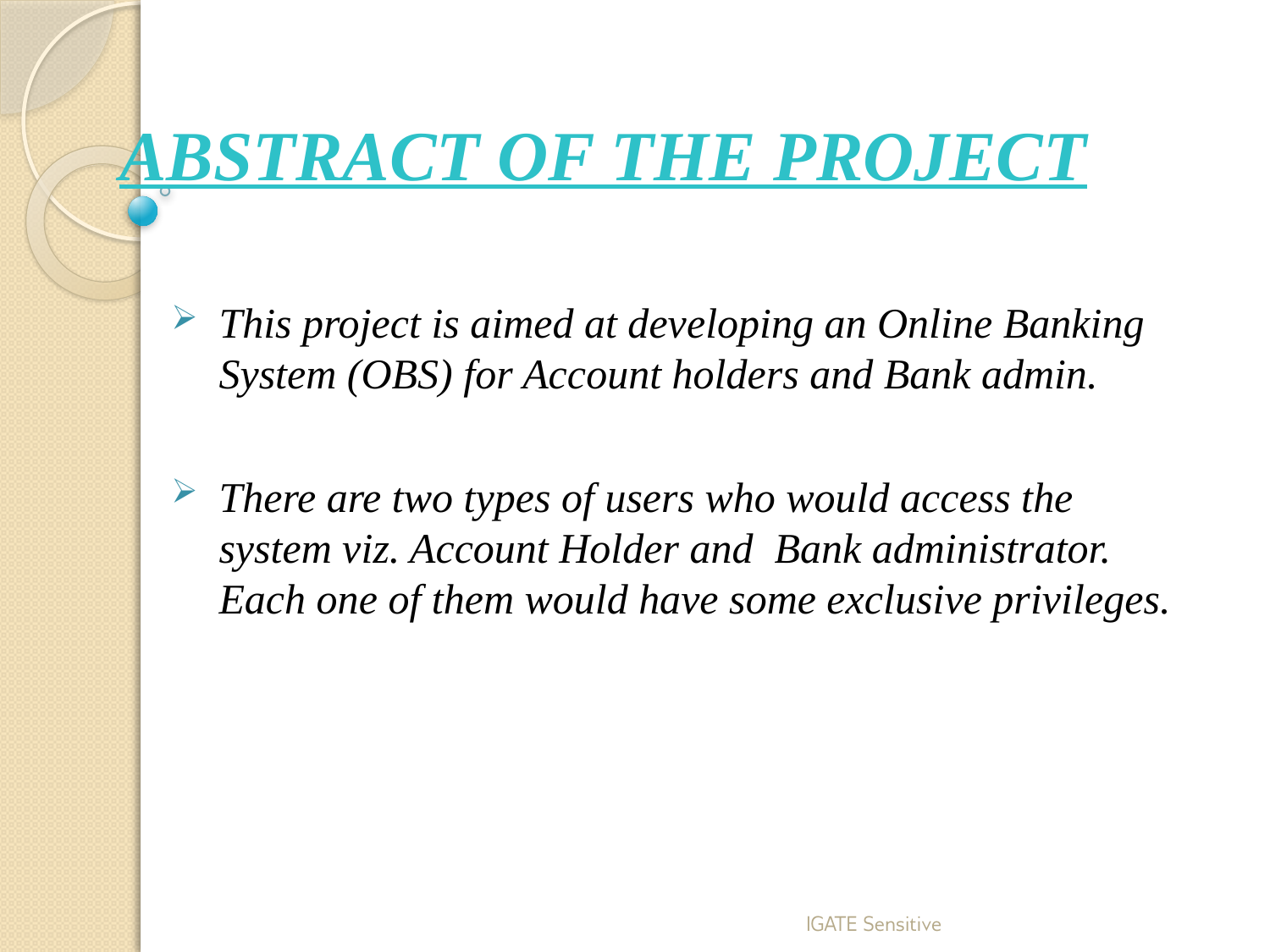

# Abstract of the project
This project is aimed at developing an Online Banking System (OBS) for Account holders and Bank admin.

There are two types of users who would access the system viz. Account Holder and  Bank administrator. Each one of them would have some exclusive privileges.

IGATE Sensitive